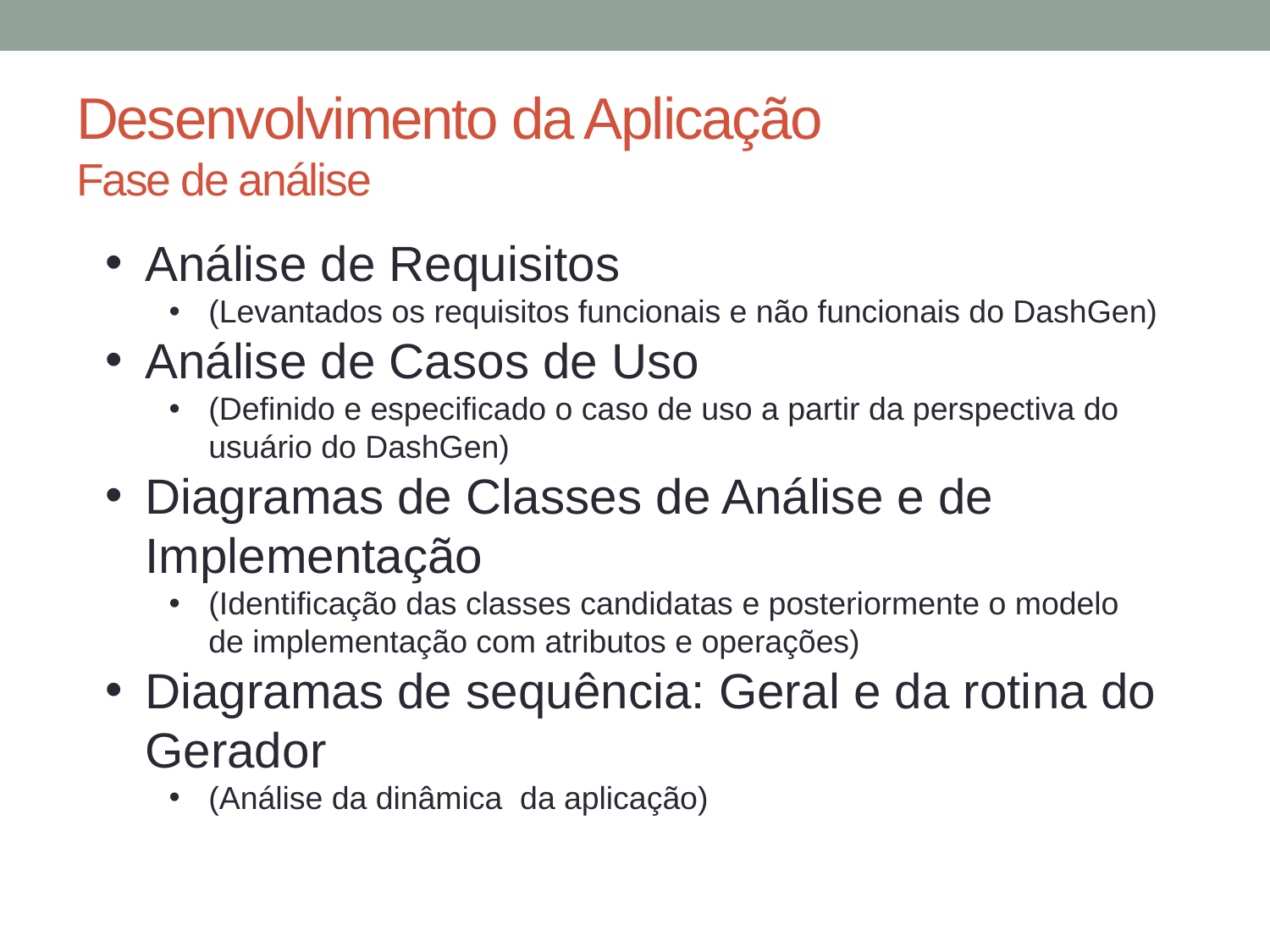

# Desenvolvimento da Aplicação Fase de análise
Análise de Requisitos
(Levantados os requisitos funcionais e não funcionais do DashGen)
Análise de Casos de Uso
(Definido e especificado o caso de uso a partir da perspectiva do usuário do DashGen)
Diagramas de Classes de Análise e de Implementação
(Identificação das classes candidatas e posteriormente o modelo de implementação com atributos e operações)
Diagramas de sequência: Geral e da rotina do Gerador
(Análise da dinâmica  da aplicação)